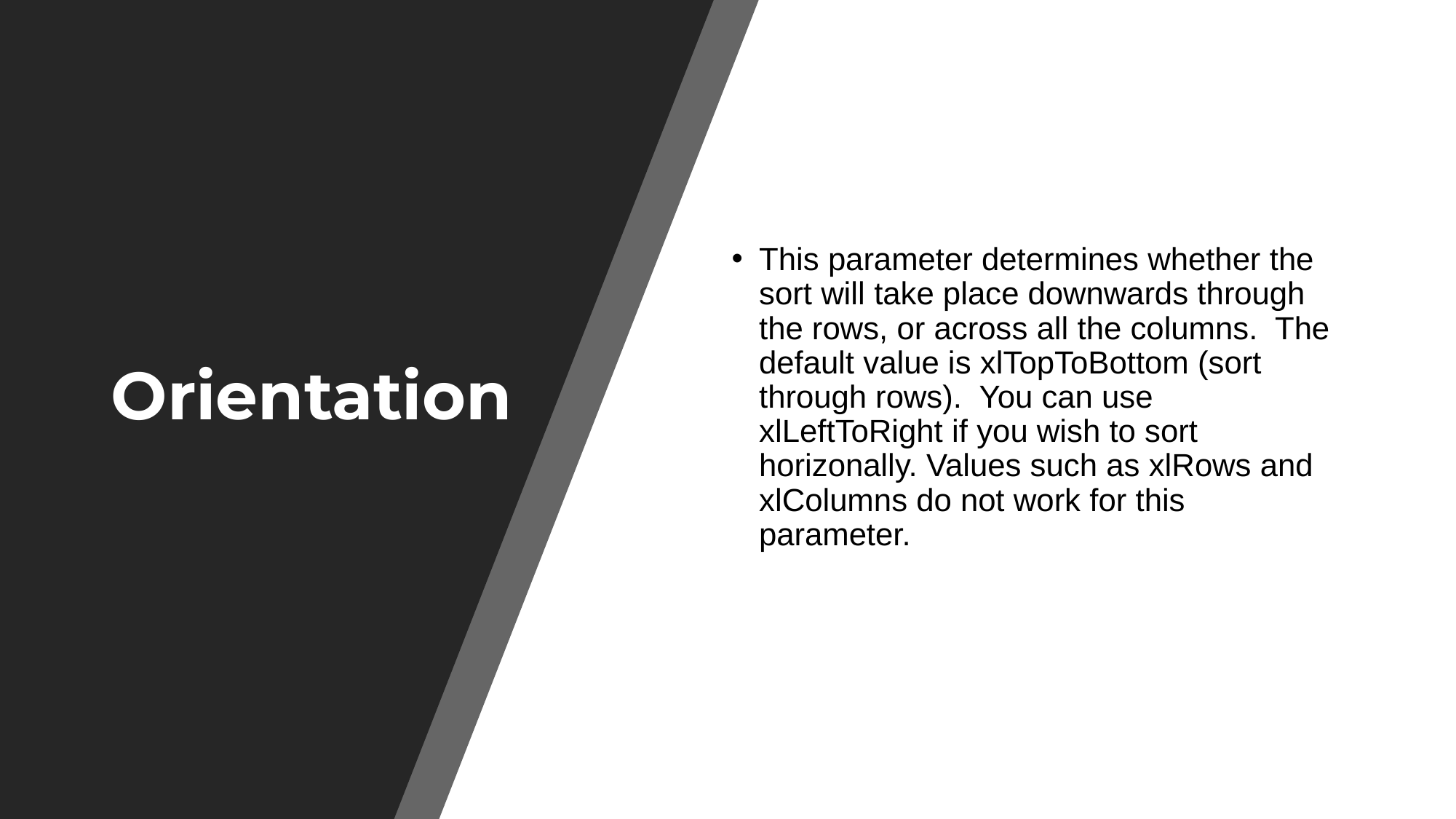

# Orientation
This parameter determines whether the sort will take place downwards through the rows, or across all the columns.  The default value is xlTopToBottom (sort through rows).  You can use xlLeftToRight if you wish to sort horizonally. Values such as xlRows and xlColumns do not work for this parameter.